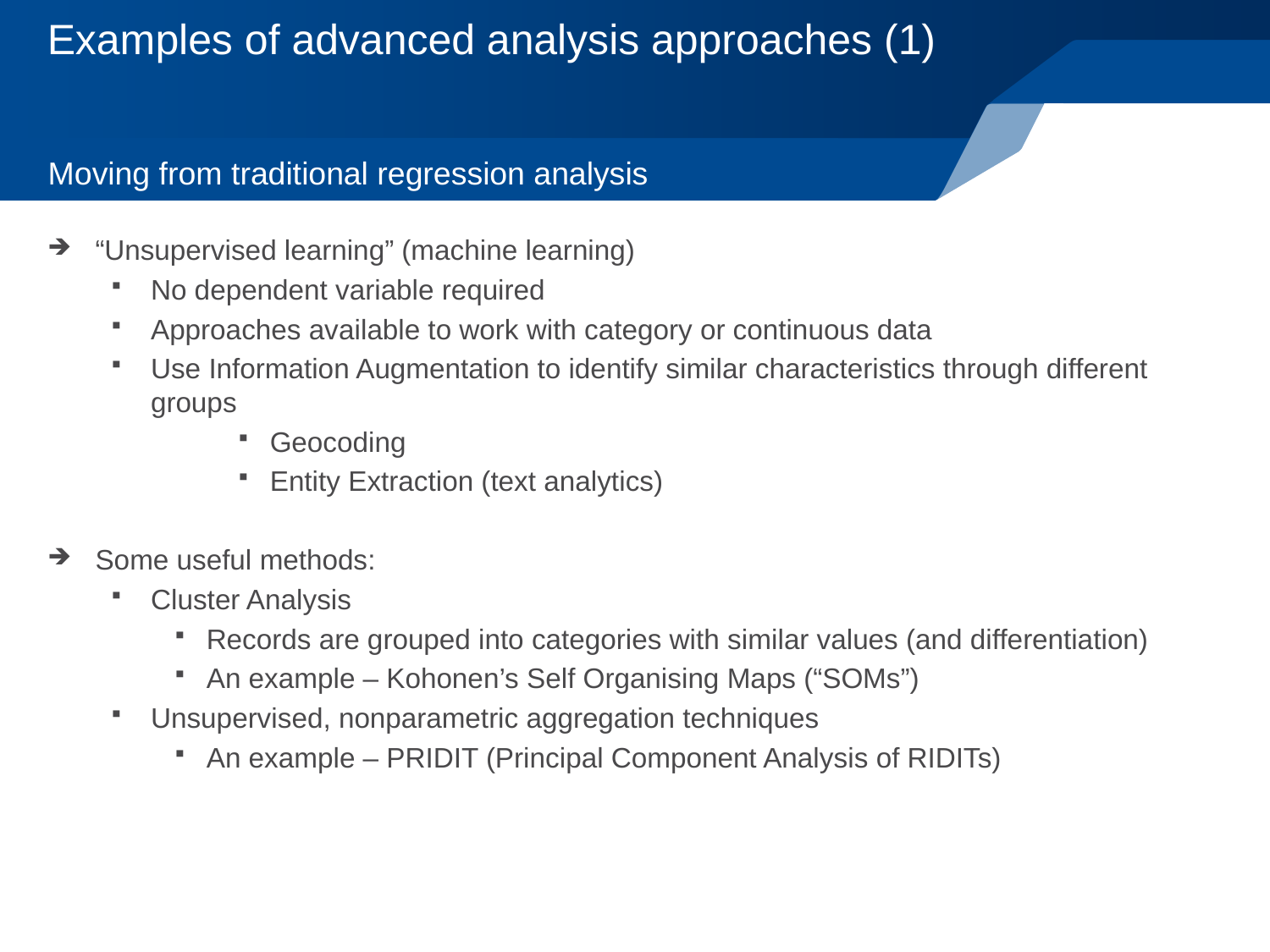

Examples of advanced analysis approaches (1)

Moving from traditional regression analysis

“Unsupervised learning” (machine learning)
No dependent variable required
Approaches available to work with category or continuous data
Use Information Augmentation to identify similar characteristics through different groups
Geocoding
Entity Extraction (text analytics)

Some useful methods:
Cluster Analysis
Records are grouped into categories with similar values (and differentiation)
An example – Kohonen’s Self Organising Maps (“SOMs”)
Unsupervised, nonparametric aggregation techniques
An example – PRIDIT (Principal Component Analysis of RIDITs)